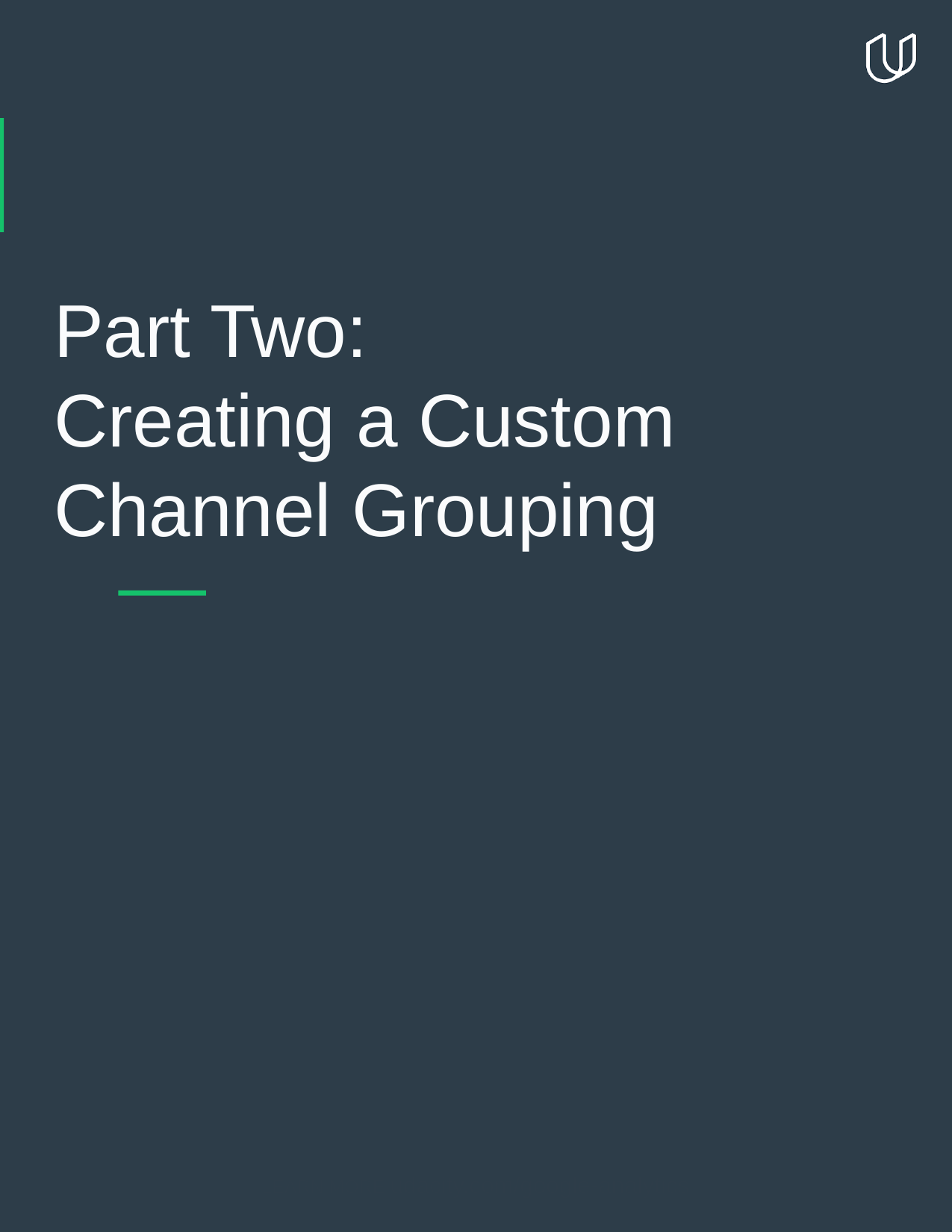

# Part Two:
Creating a Custom Channel Grouping